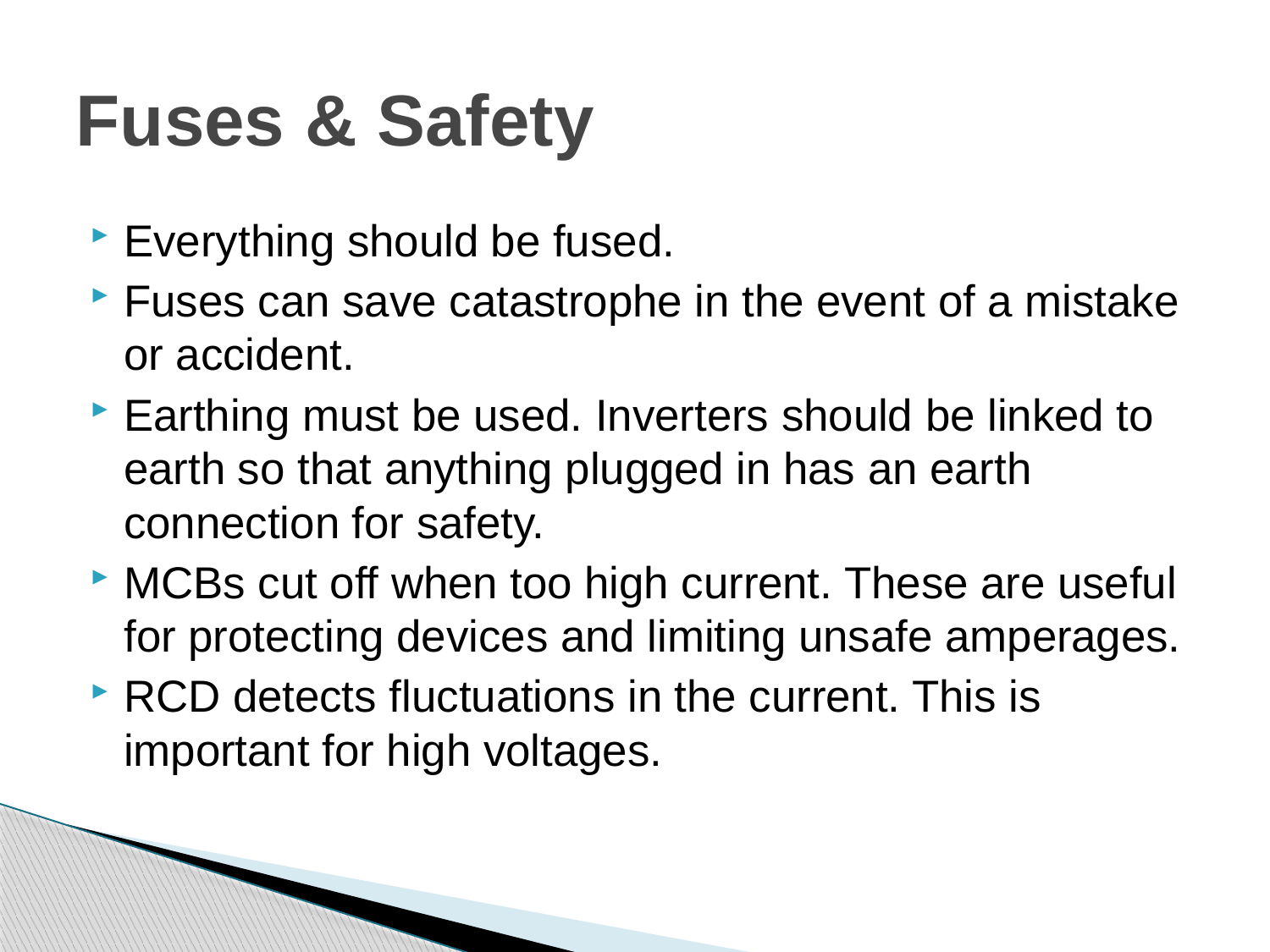

# Fuses & Safety
Everything should be fused.
Fuses can save catastrophe in the event of a mistake or accident.
Earthing must be used. Inverters should be linked to earth so that anything plugged in has an earth connection for safety.
MCBs cut off when too high current. These are useful for protecting devices and limiting unsafe amperages.
RCD detects fluctuations in the current. This is important for high voltages.